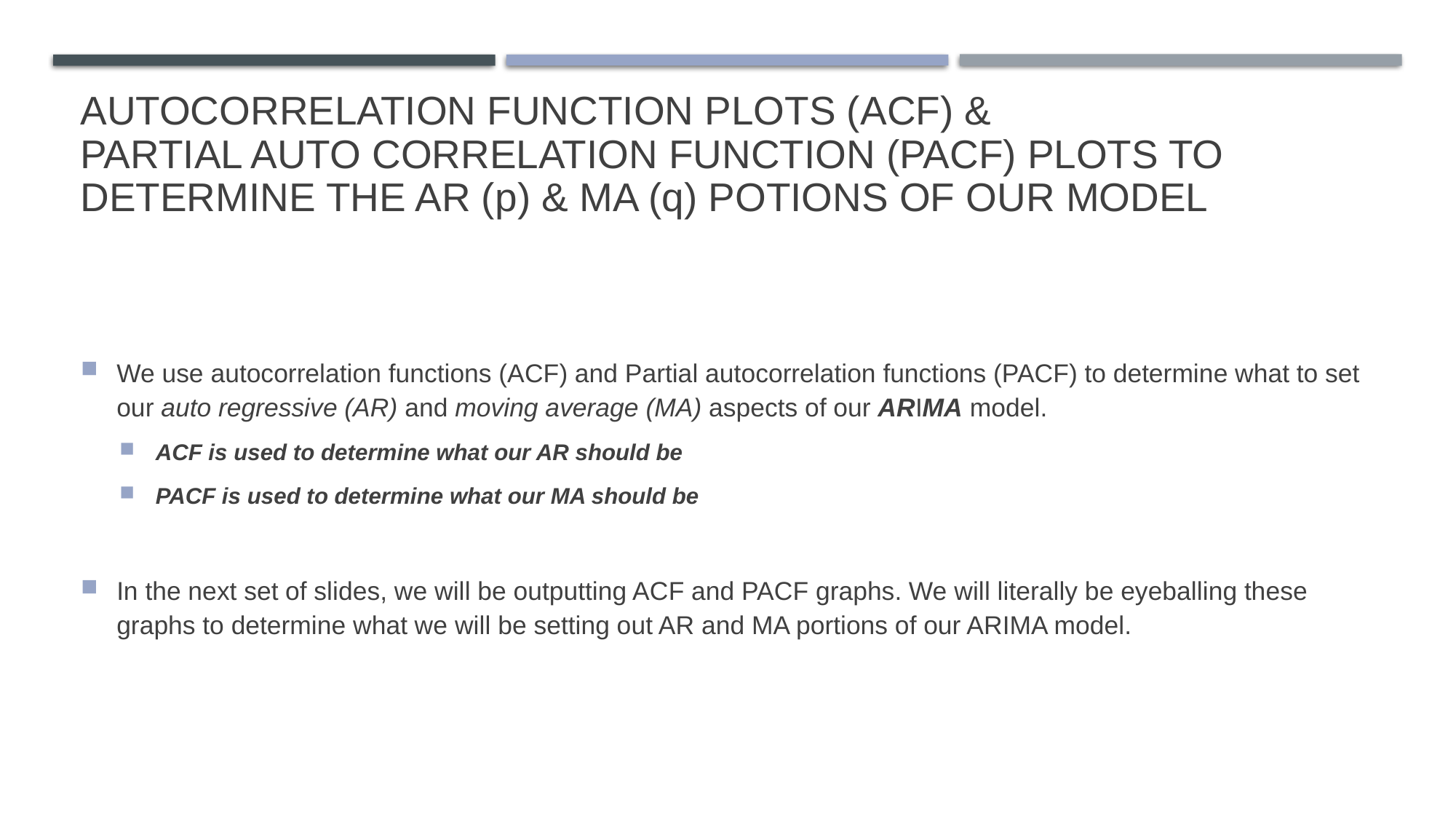

# Autocorrelation function Plots (ACF) & partial auto correlation function (PACF) plots to determine the AR (p) & MA (q) potions of our model
We use autocorrelation functions (ACF) and Partial autocorrelation functions (PACF) to determine what to set our auto regressive (AR) and moving average (MA) aspects of our ARIMA model.
ACF is used to determine what our AR should be
PACF is used to determine what our MA should be

In the next set of slides, we will be outputting ACF and PACF graphs. We will literally be eyeballing these graphs to determine what we will be setting out AR and MA portions of our ARIMA model.